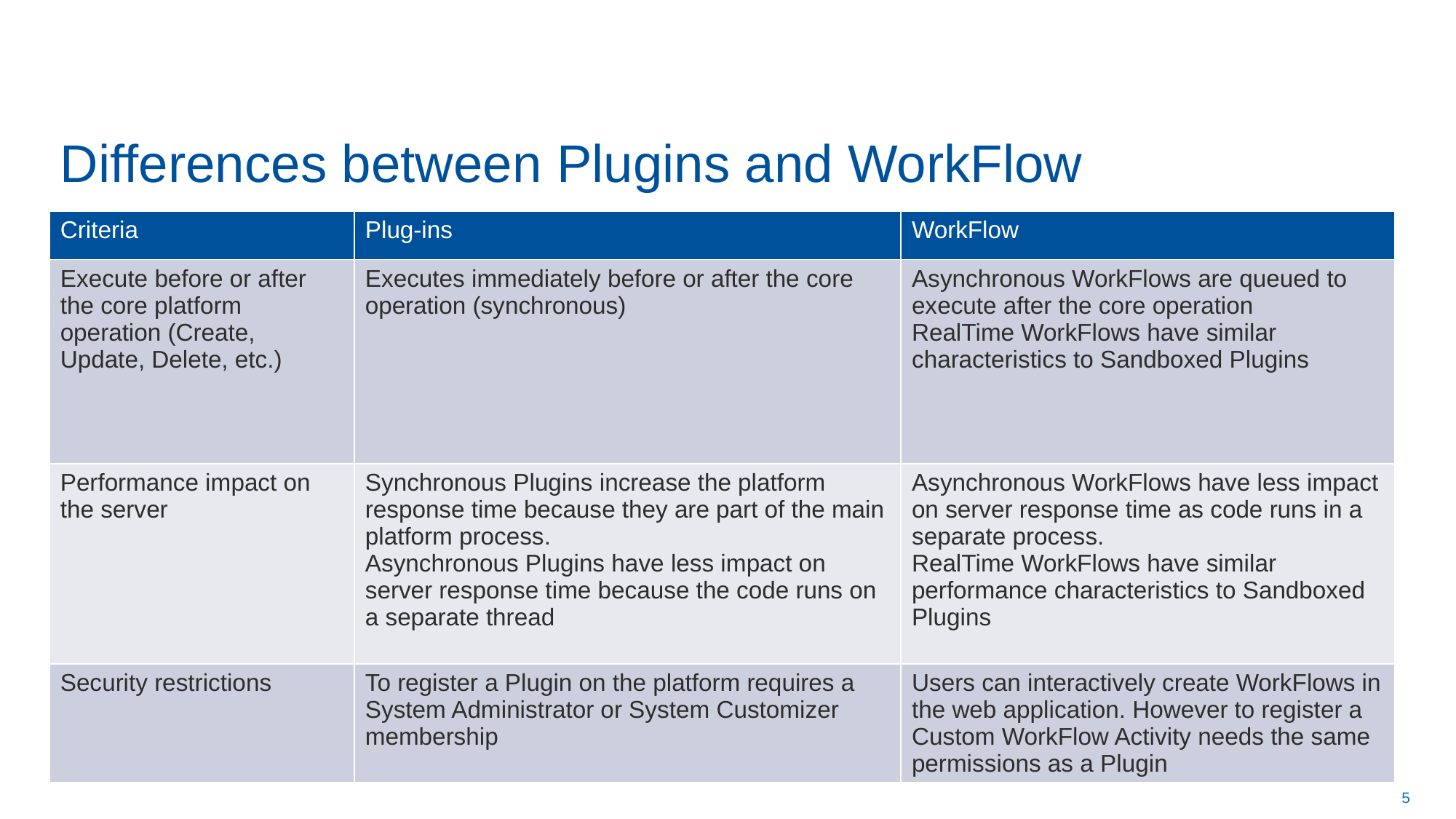

# Differences between Plugins and WorkFlow
| Criteria | Plug-ins | WorkFlow |
| --- | --- | --- |
| Execute before or after the core platform operation (Create, Update, Delete, etc.) | Executes immediately before or after the core operation (synchronous) | Asynchronous WorkFlows are queued to execute after the core operation RealTime WorkFlows have similar characteristics to Sandboxed Plugins |
| Performance impact on the server | Synchronous Plugins increase the platform response time because they are part of the main platform process. Asynchronous Plugins have less impact on server response time because the code runs on a separate thread | Asynchronous WorkFlows have less impact on server response time as code runs in a separate process. RealTime WorkFlows have similar performance characteristics to Sandboxed Plugins |
| Security restrictions | To register a Plugin on the platform requires a System Administrator or System Customizer membership | Users can interactively create WorkFlows in the web application. However to register a Custom WorkFlow Activity needs the same permissions as a Plugin |